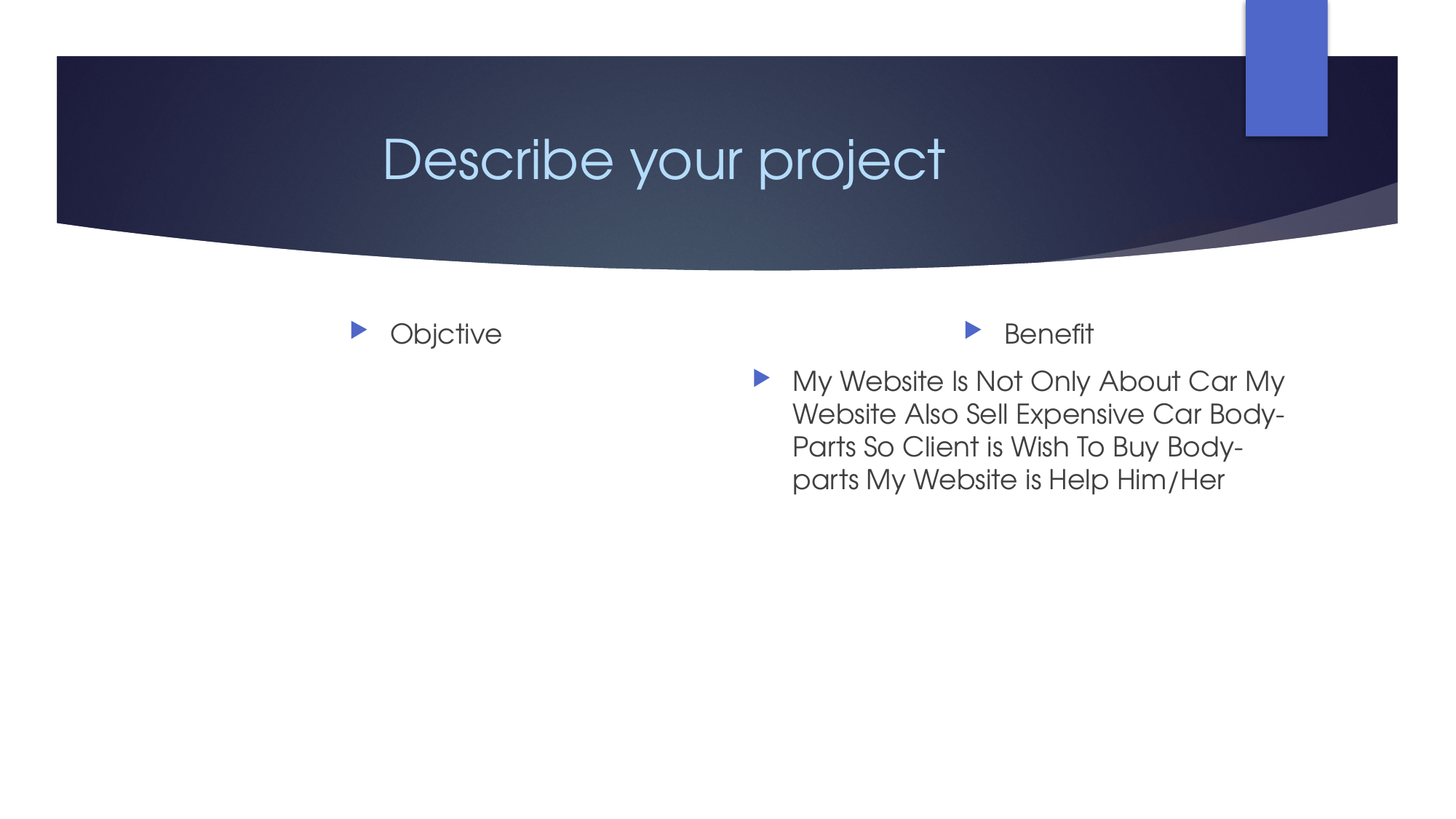

# Describe your project
Objctive
Benefit
My Website Is Not Only About Car My Website Also Sell Expensive Car Body-Parts So Client is Wish To Buy Body-parts My Website is Help Him/Her